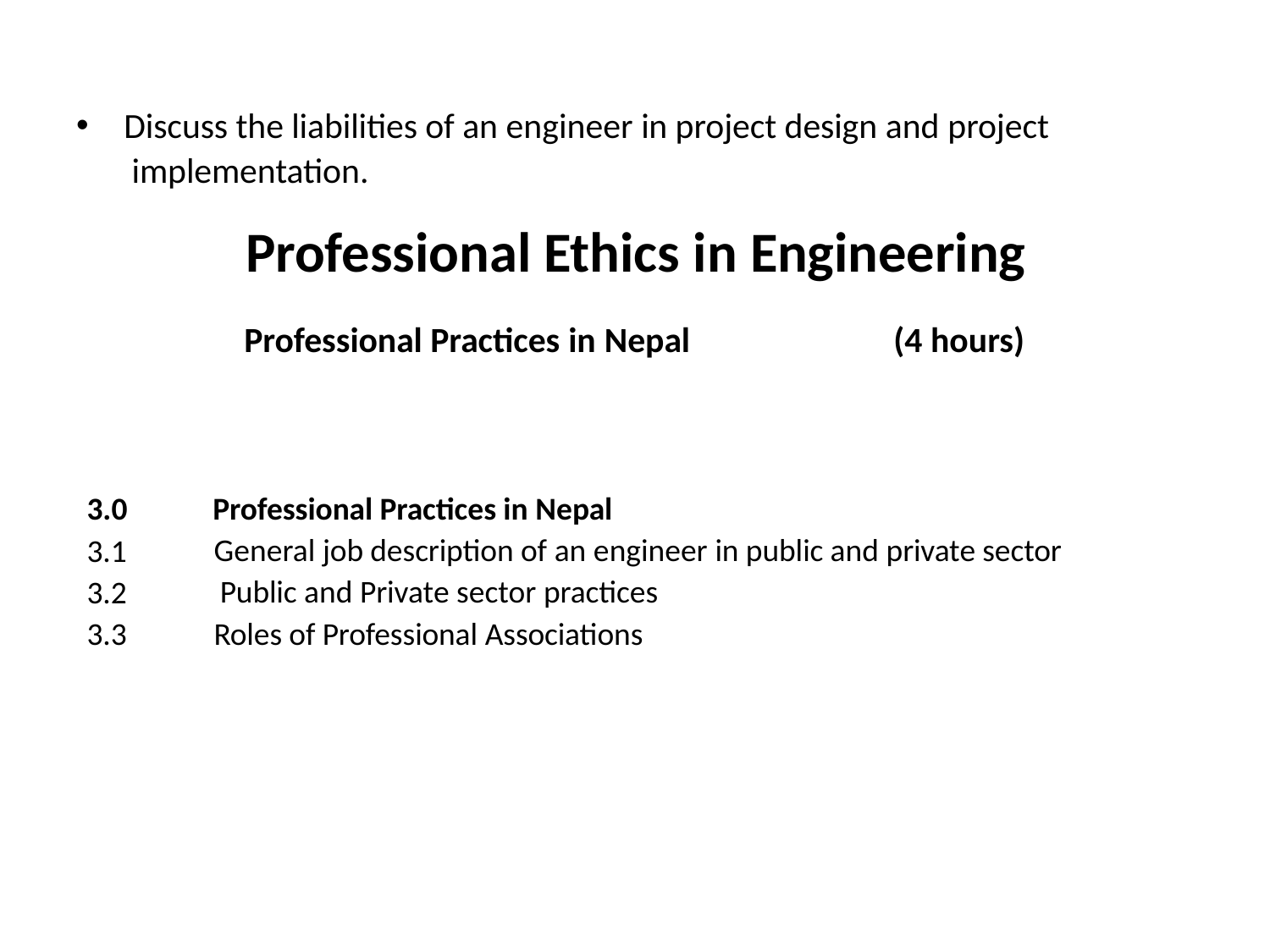

Discuss the liabilities of an engineer in project design and project  implementation.
Professional Ethics in Engineering
Professional Practices in Nepal	(4 hours)
3.0
3.1
3.2
3.3
Professional Practices in Nepal
General job description of an engineer in public and private sector  Public and Private sector practices
Roles of Professional Associations